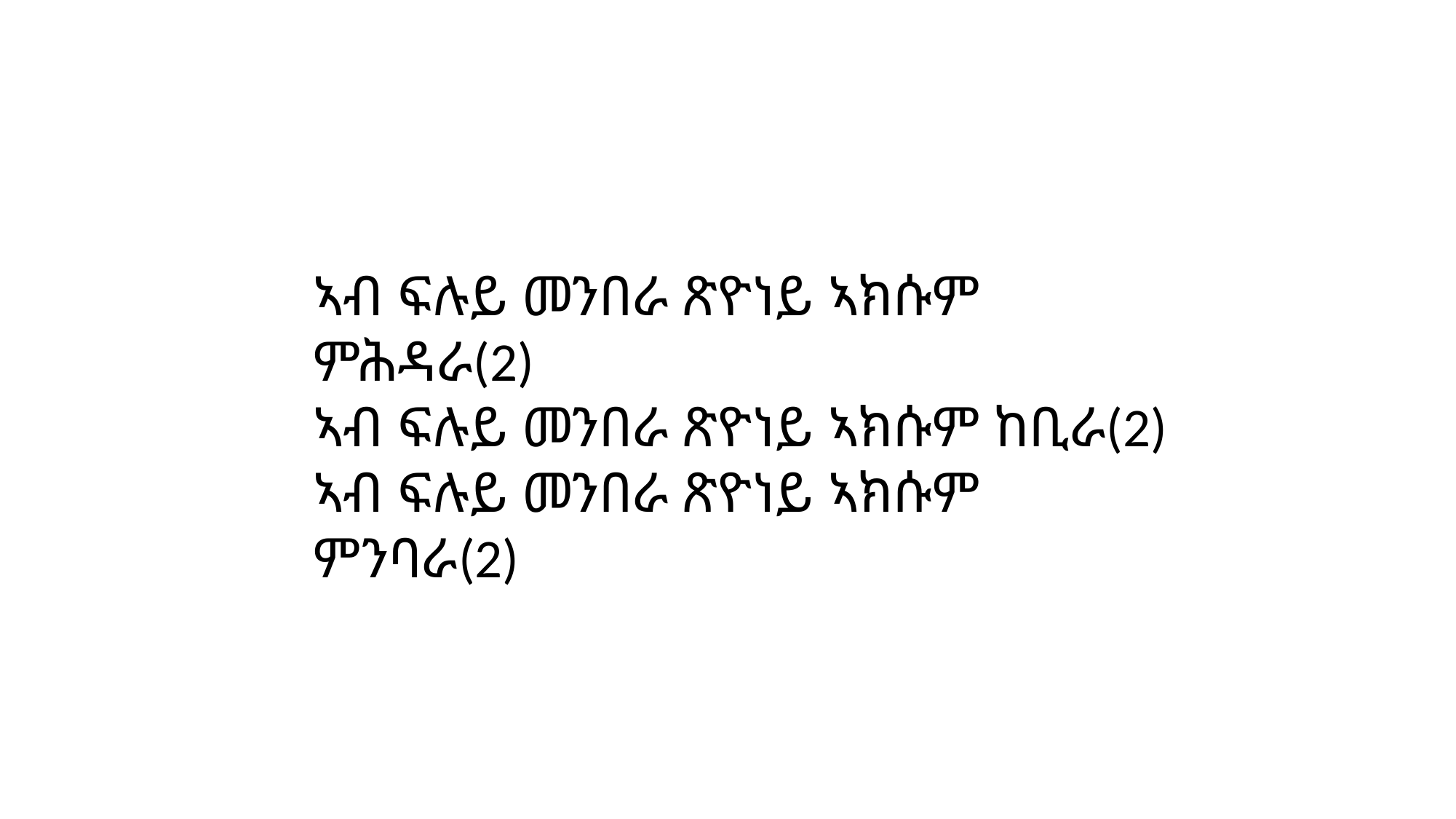

ኣብ ፍሉይ መንበራ ጽዮነይ ኣክሱም ምሕዳራ(2)
ኣብ ፍሉይ መንበራ ጽዮነይ ኣክሱም ከቢራ(2)
ኣብ ፍሉይ መንበራ ጽዮነይ ኣክሱም ምንባራ(2)